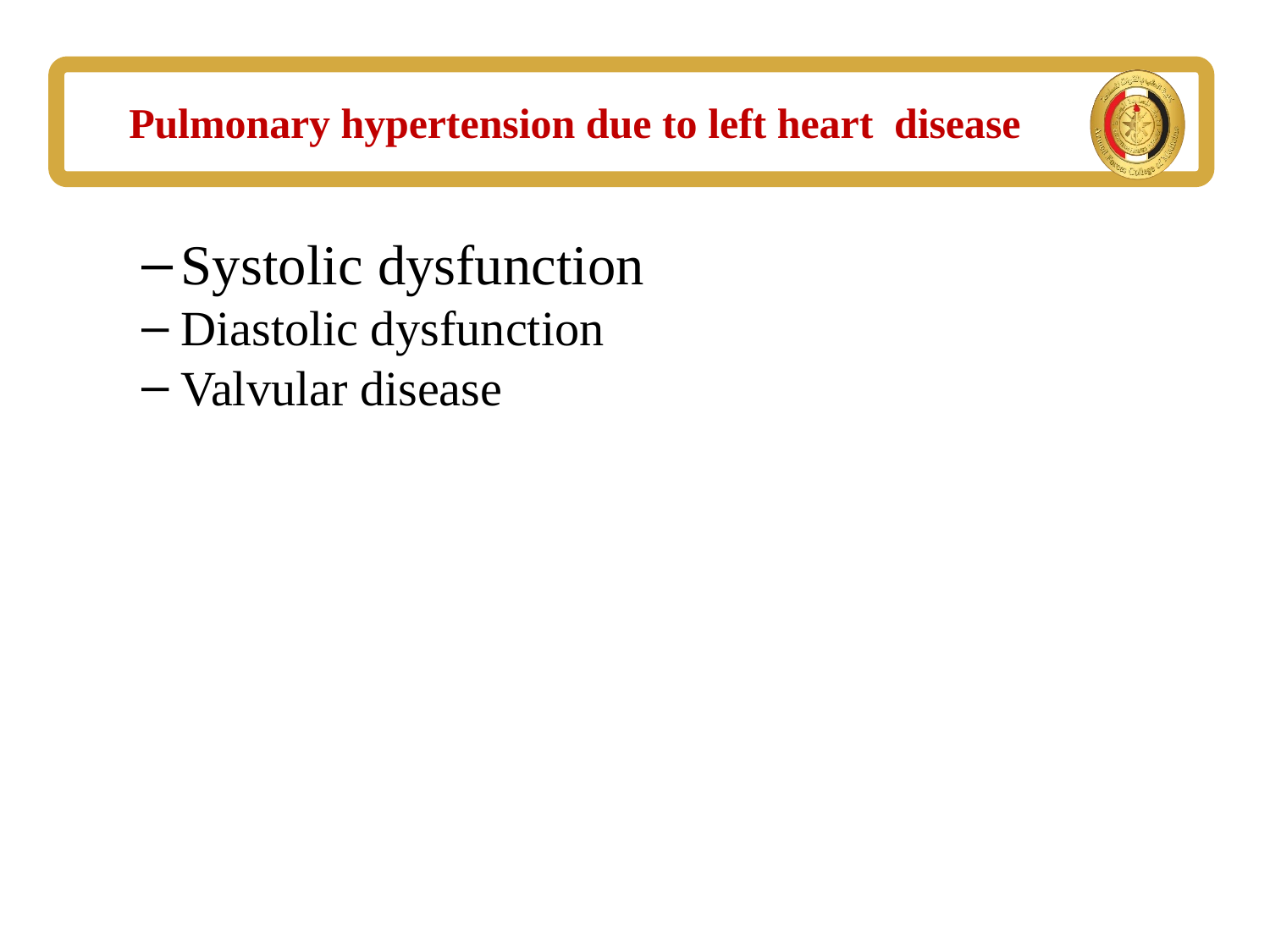

# Pulmonary hypertension due to left heart  disease
Systolic dysfunction
Diastolic dysfunction
Valvular disease